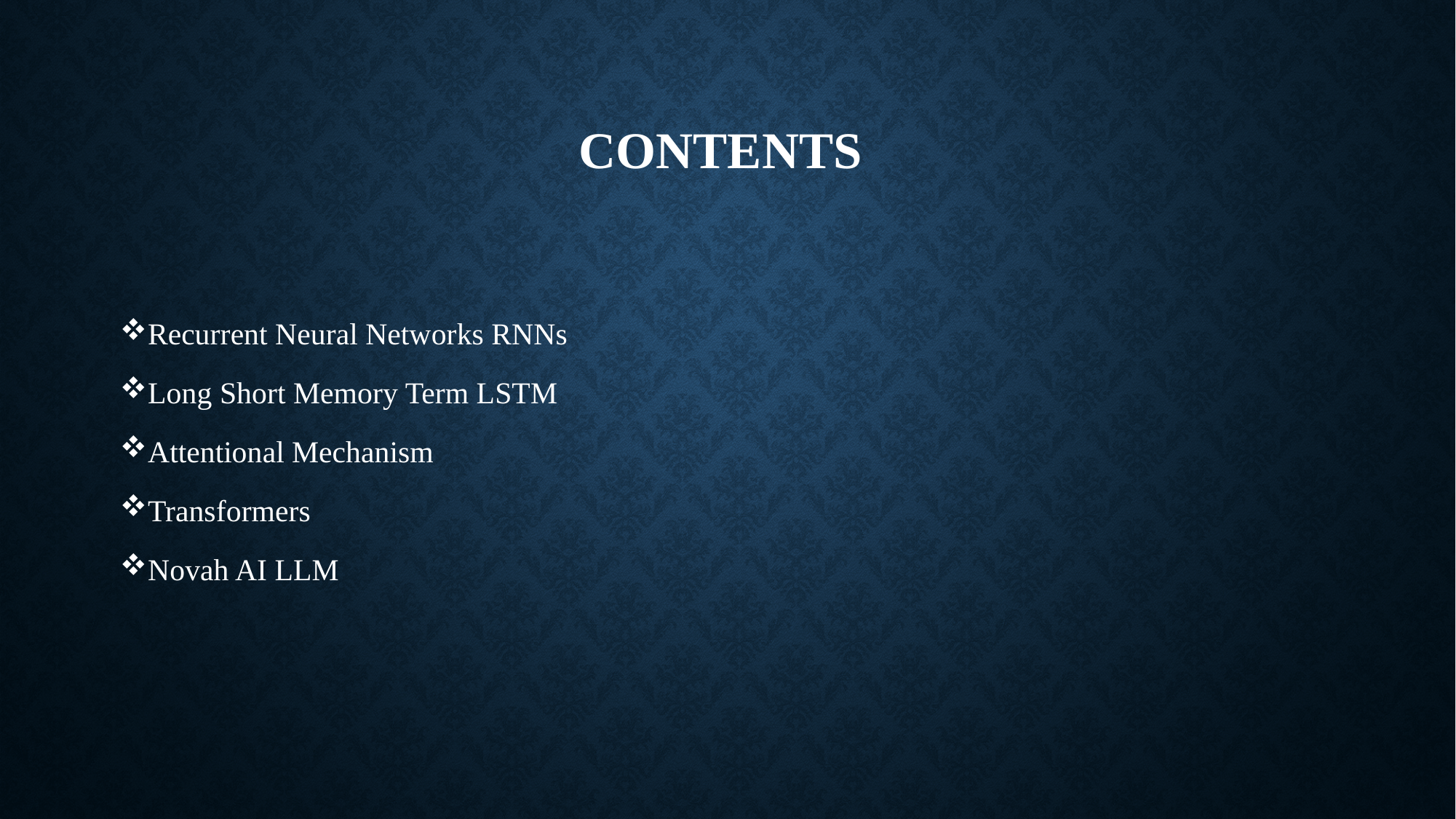

# Contents

Recurrent Neural Networks RNNs
Long Short Memory Term LSTM
Attentional Mechanism
Transformers
Novah AI LLM